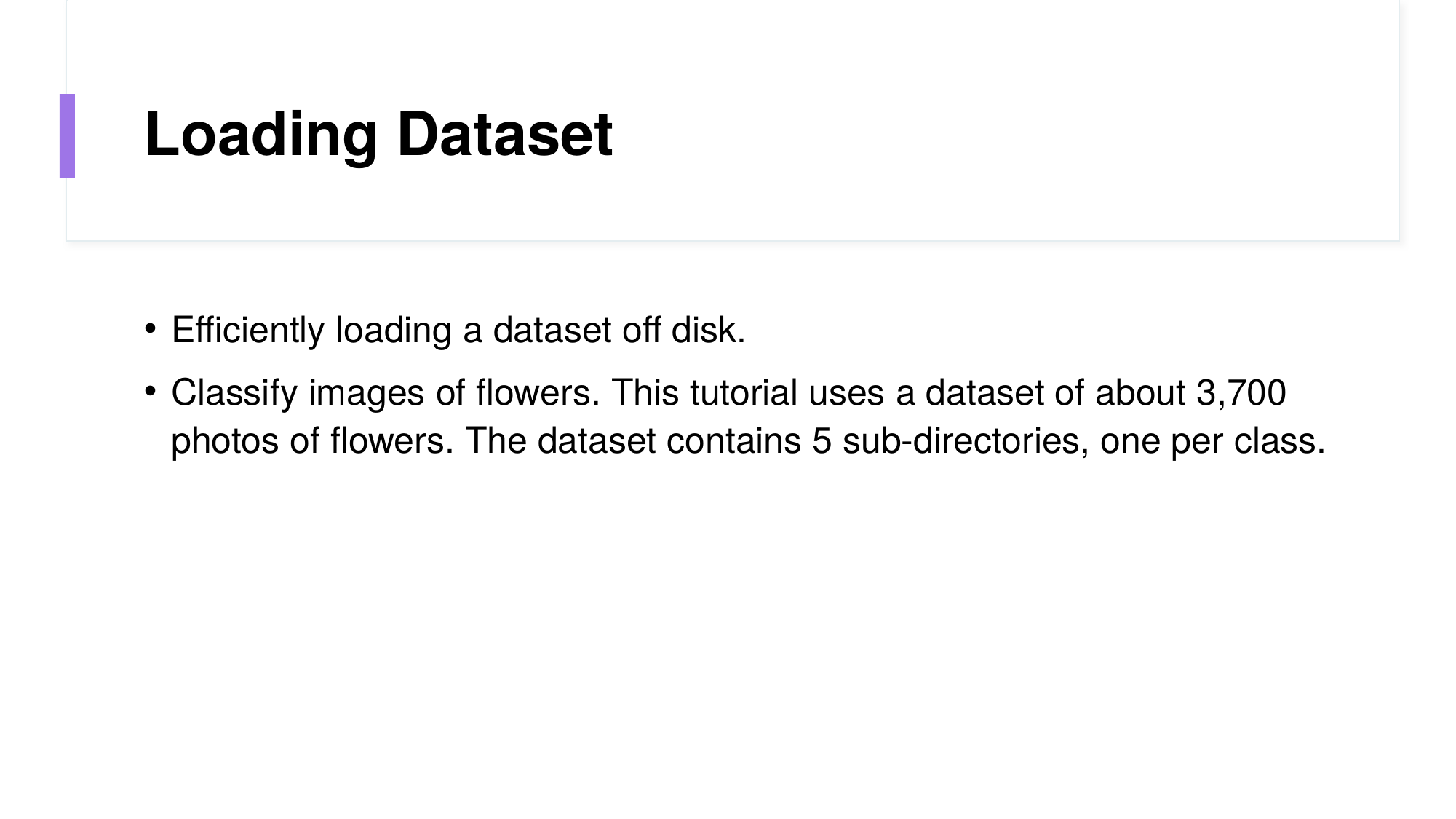

# Loading Dataset
Efficiently loading a dataset off disk.
Classify images of flowers. This tutorial uses a dataset of about 3,700 photos of flowers. The dataset contains 5 sub-directories, one per class.